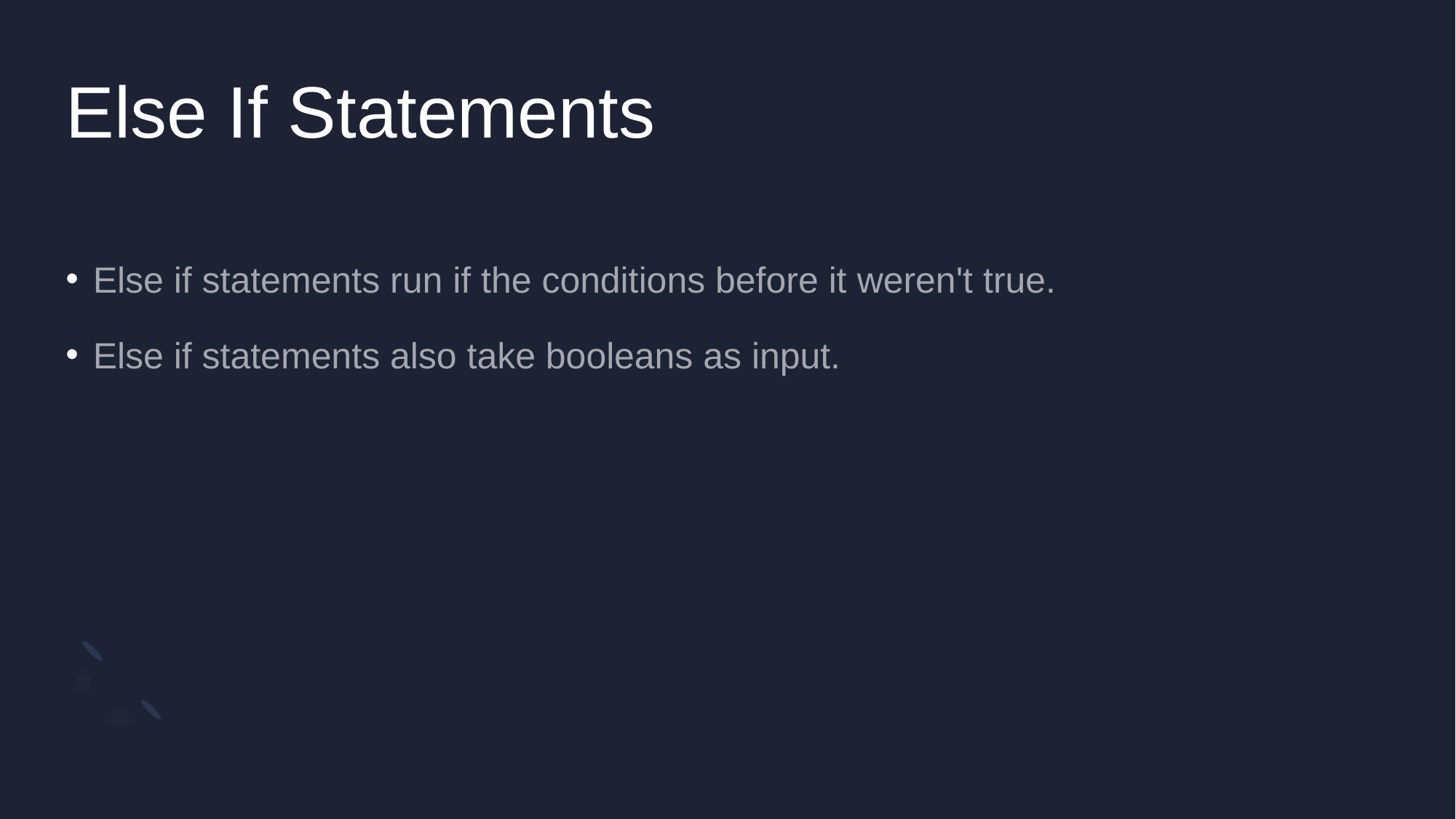

# Else If Statements
Else if statements run if the conditions before it weren't true.
Else if statements also take booleans as input.